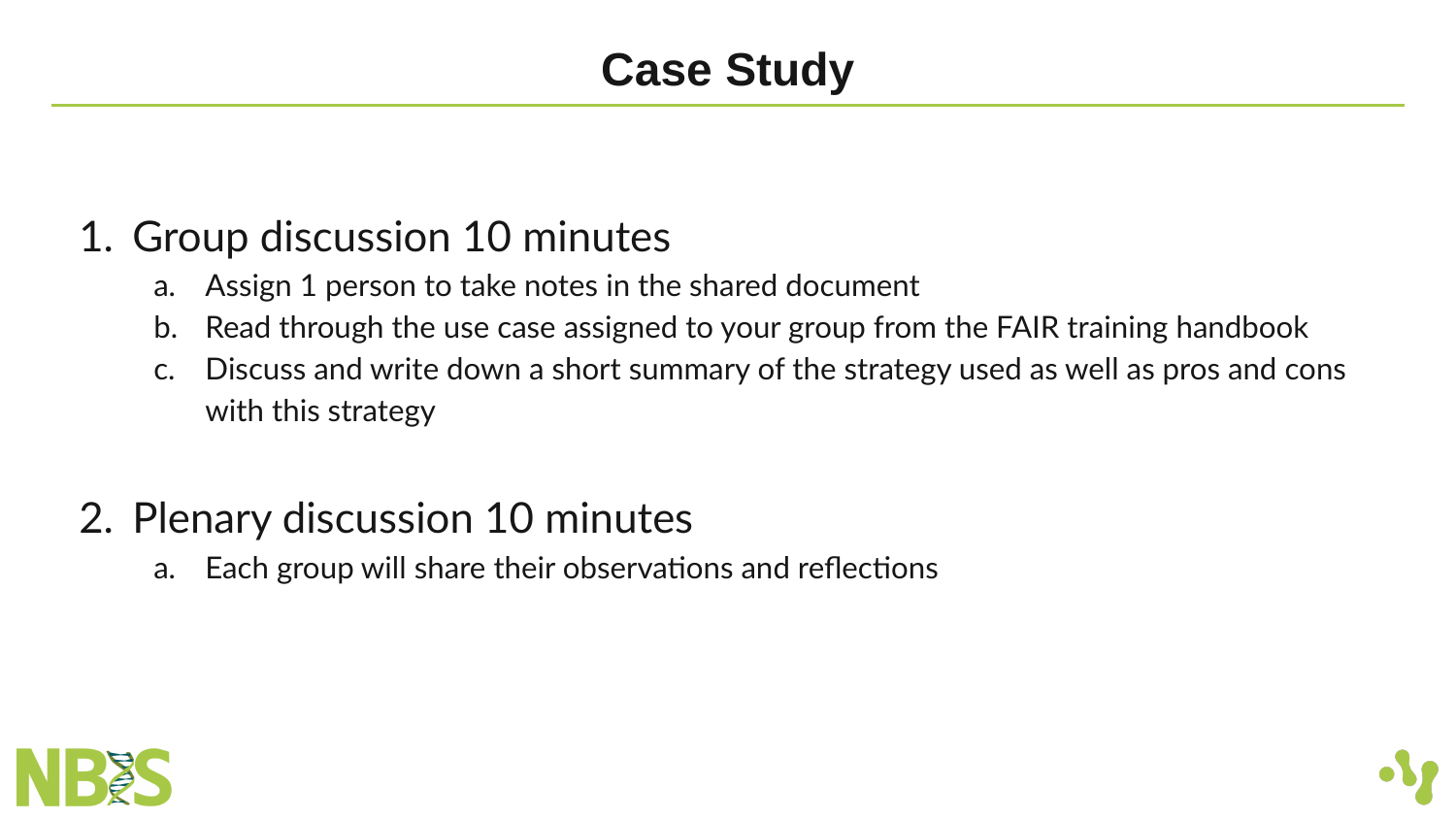

# Case Study

Group discussion 10 minutes
Assign 1 person to take notes in the shared document
Read through the use case assigned to your group from the FAIR training handbook
Discuss and write down a short summary of the strategy used as well as pros and cons with this strategy

Plenary discussion 10 minutes
Each group will share their observations and reflections